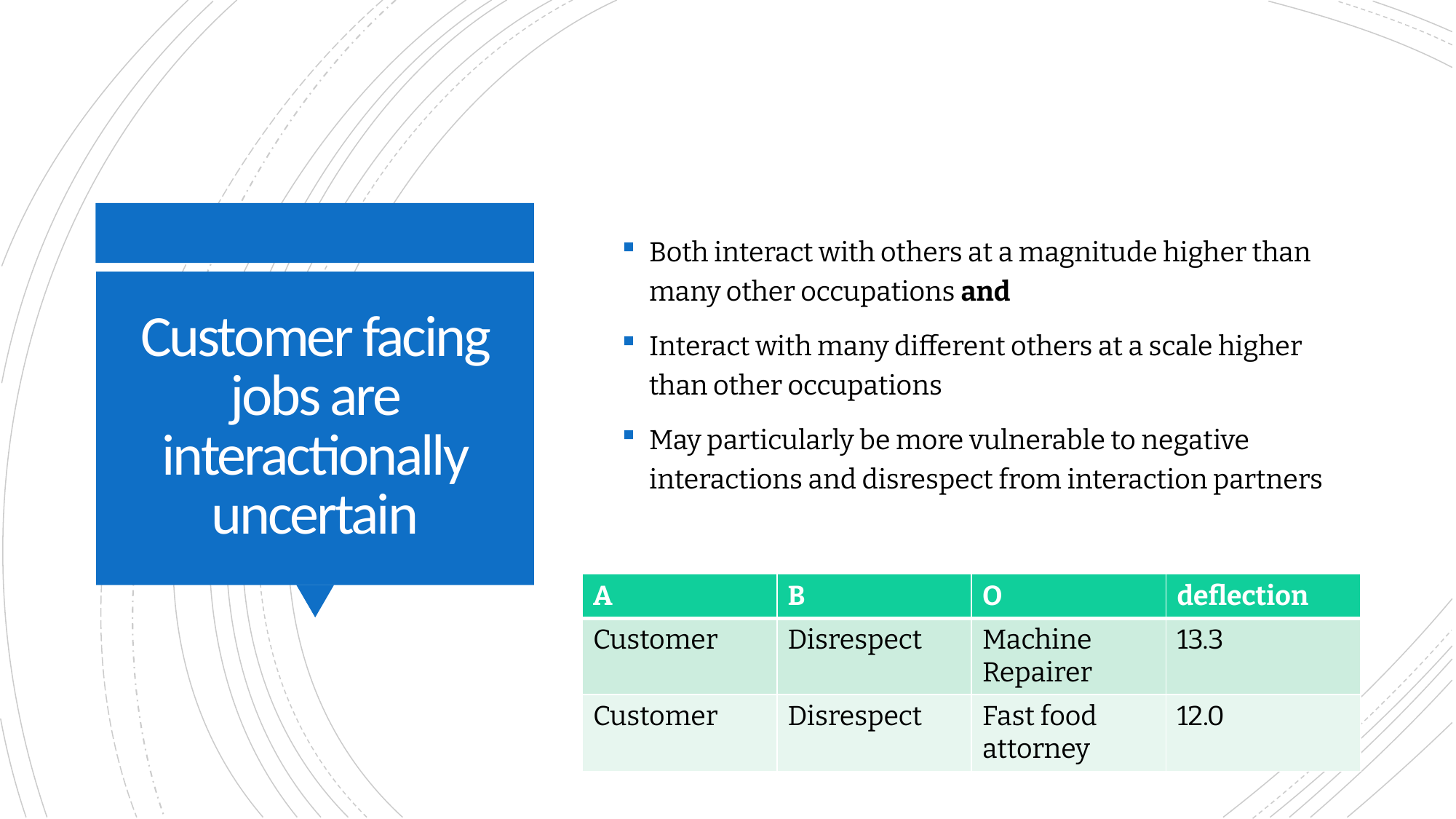

Both interact with others at a magnitude higher than many other occupations and
Interact with many different others at a scale higher than other occupations
May particularly be more vulnerable to negative interactions and disrespect from interaction partners
# Customer facing jobs are interactionally uncertain
| A | B | O | deflection |
| --- | --- | --- | --- |
| Customer | Disrespect | Machine Repairer | 13.3 |
| Customer | Disrespect | Fast food attorney | 12.0 |